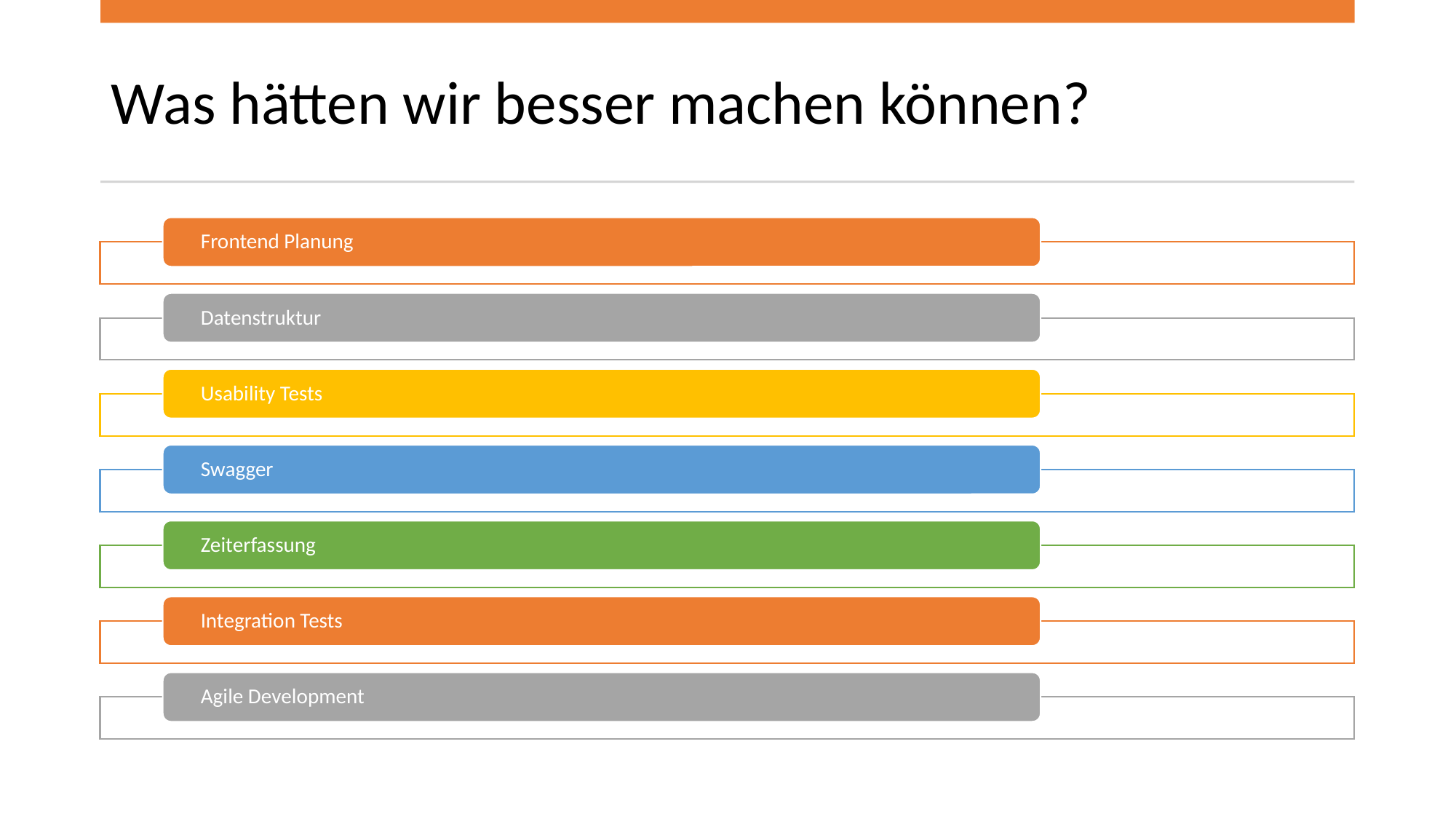

# Was hätten wir besser machen können?

Frontend Planung
Datenstruktur
Usability Tests
Swagger
Zeiterfassung
Integration Tests
Agile Development